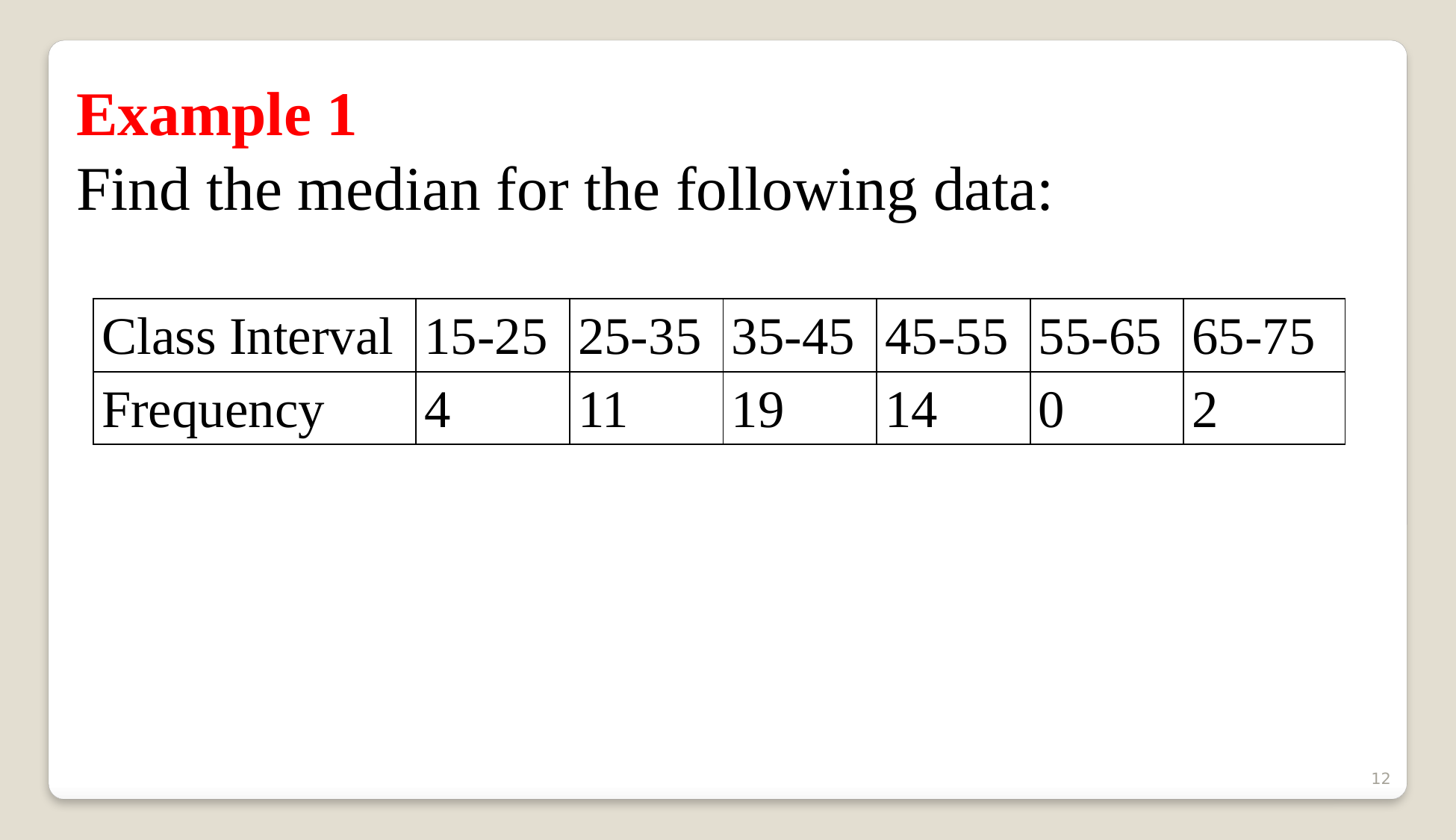

Example 1
Find the median for the following data:

| Class Interval | 15-25 | 25-35 | 35-45 | 45-55 | 55-65 | 65-75 |
| --- | --- | --- | --- | --- | --- | --- |
| Frequency | 4 | 11 | 19 | 14 | 0 | 2 |
12